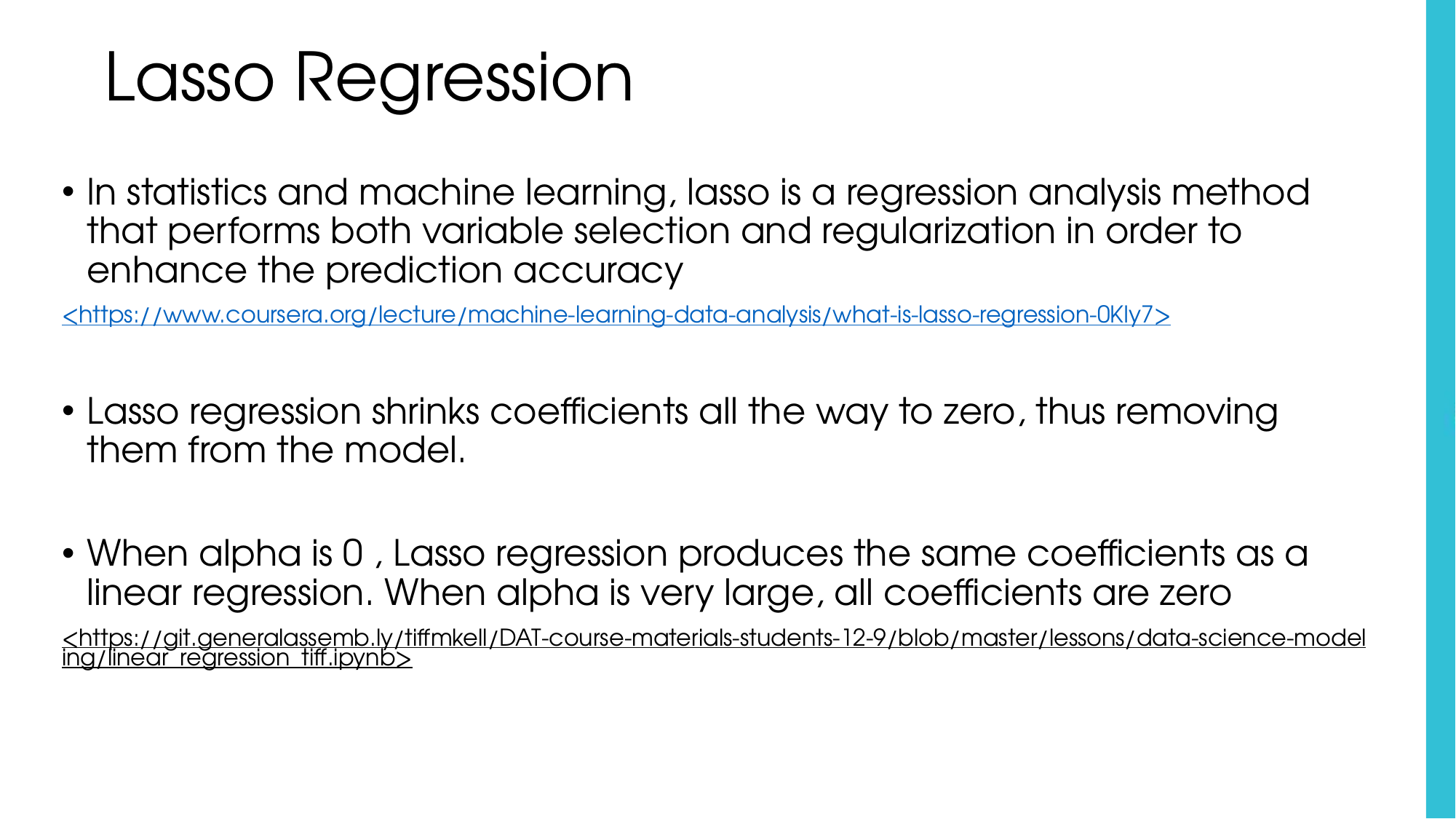

# Lasso Regression
In statistics and machine learning, lasso is a regression analysis method that performs both variable selection and regularization in order to enhance the prediction accuracy
<https://www.coursera.org/lecture/machine-learning-data-analysis/what-is-lasso-regression-0KIy7>

Lasso regression shrinks coefficients all the way to zero, thus removing them from the model.

When alpha is 0 , Lasso regression produces the same coefficients as a linear regression. When alpha is very large, all coefficients are zero
<https://git.generalassemb.ly/tiffmkell/DAT-course-materials-students-12-9/blob/master/lessons/data-science-modeling/linear_regression_tiff.ipynb>